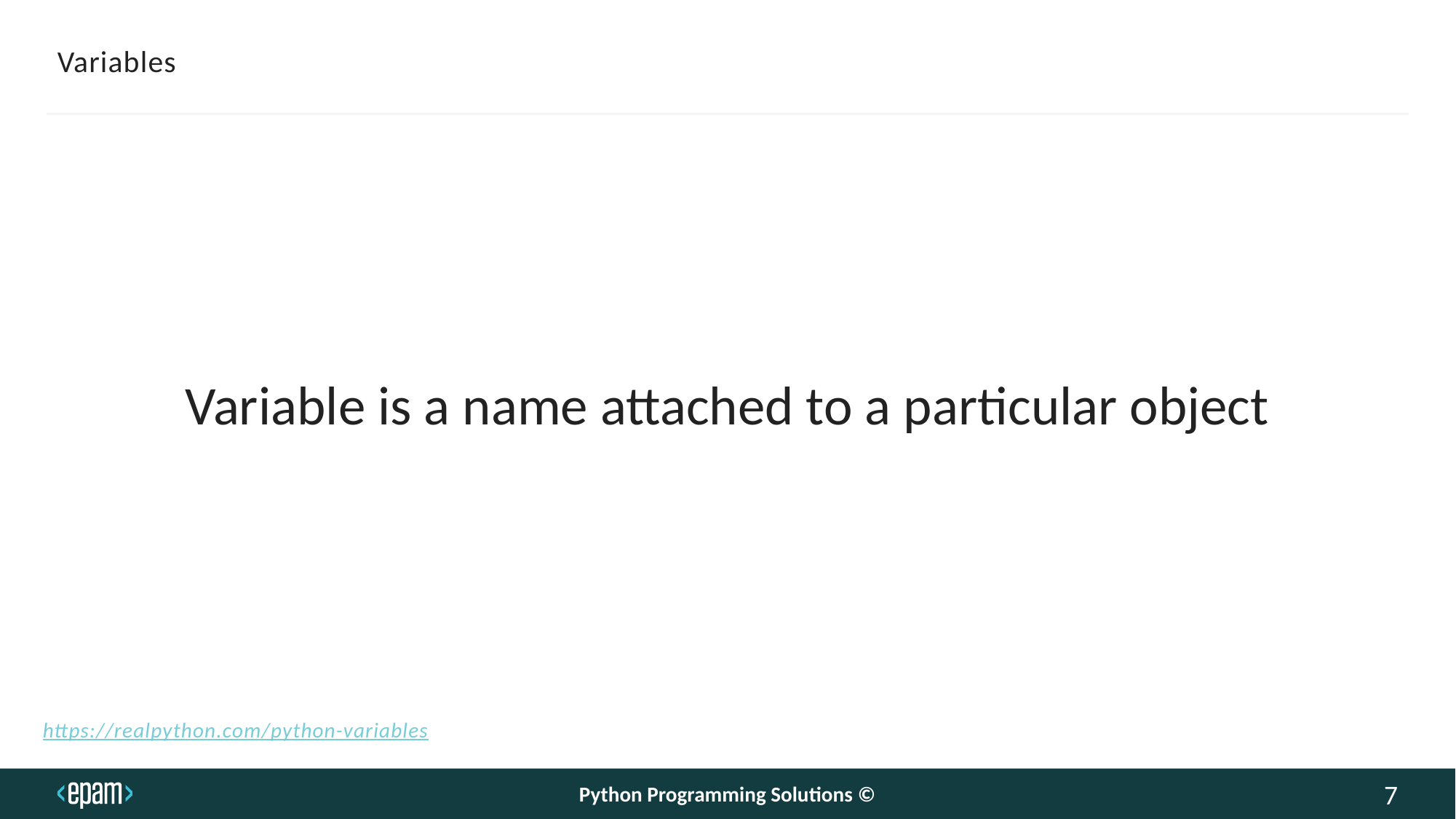

# Variables
Variable is a name attached to a particular object
https://realpython.com/python-variables
Python Programming Solutions ©
7